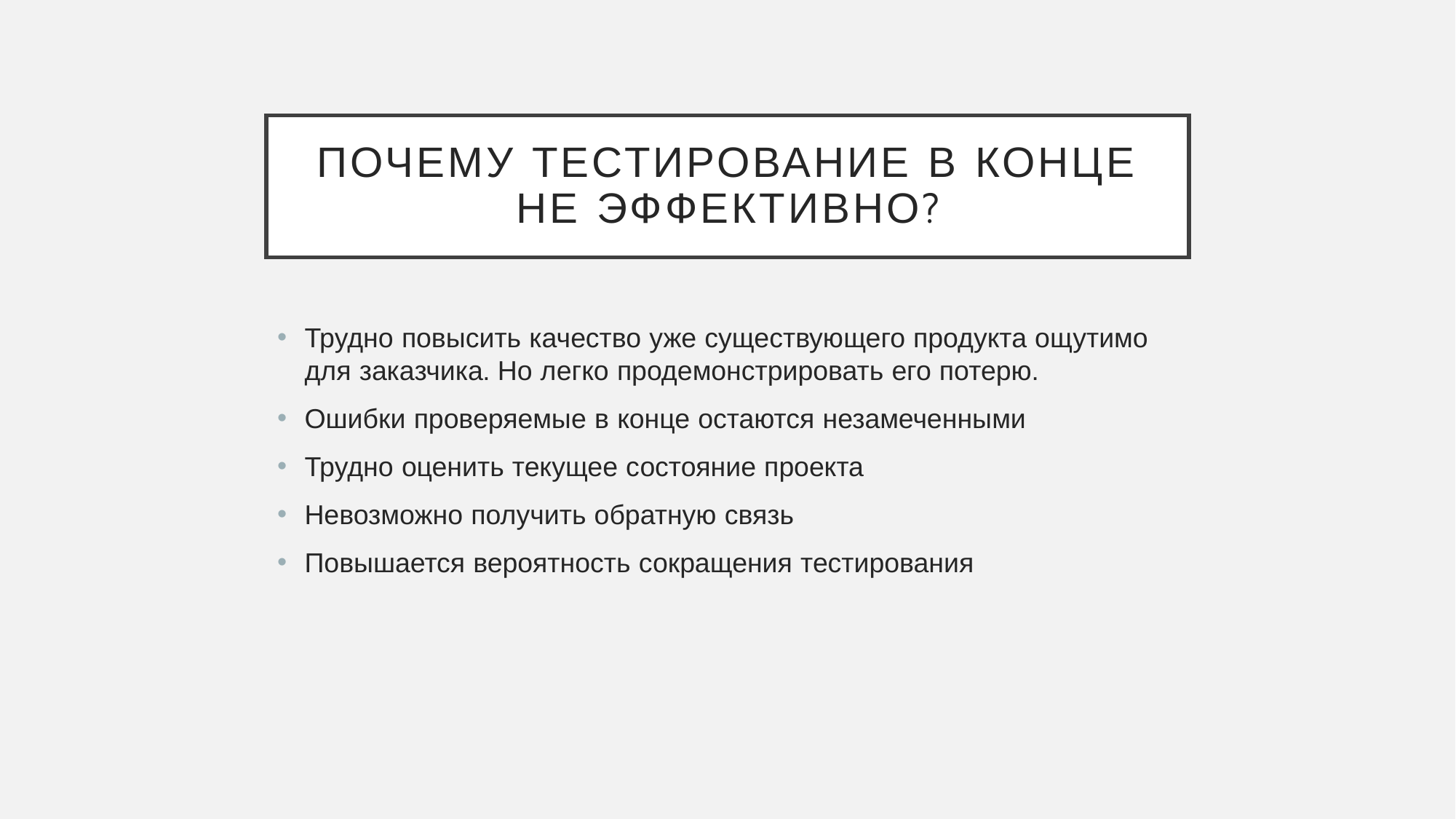

# Почему тестирование в конце не эффективно?
Трудно повысить качество уже существующего продукта ощутимо для заказчика. Но легко продемонстрировать его потерю.
Ошибки проверяемые в конце остаются незамеченными
Трудно оценить текущее состояние проекта
Невозможно получить обратную связь
Повышается вероятность сокращения тестирования